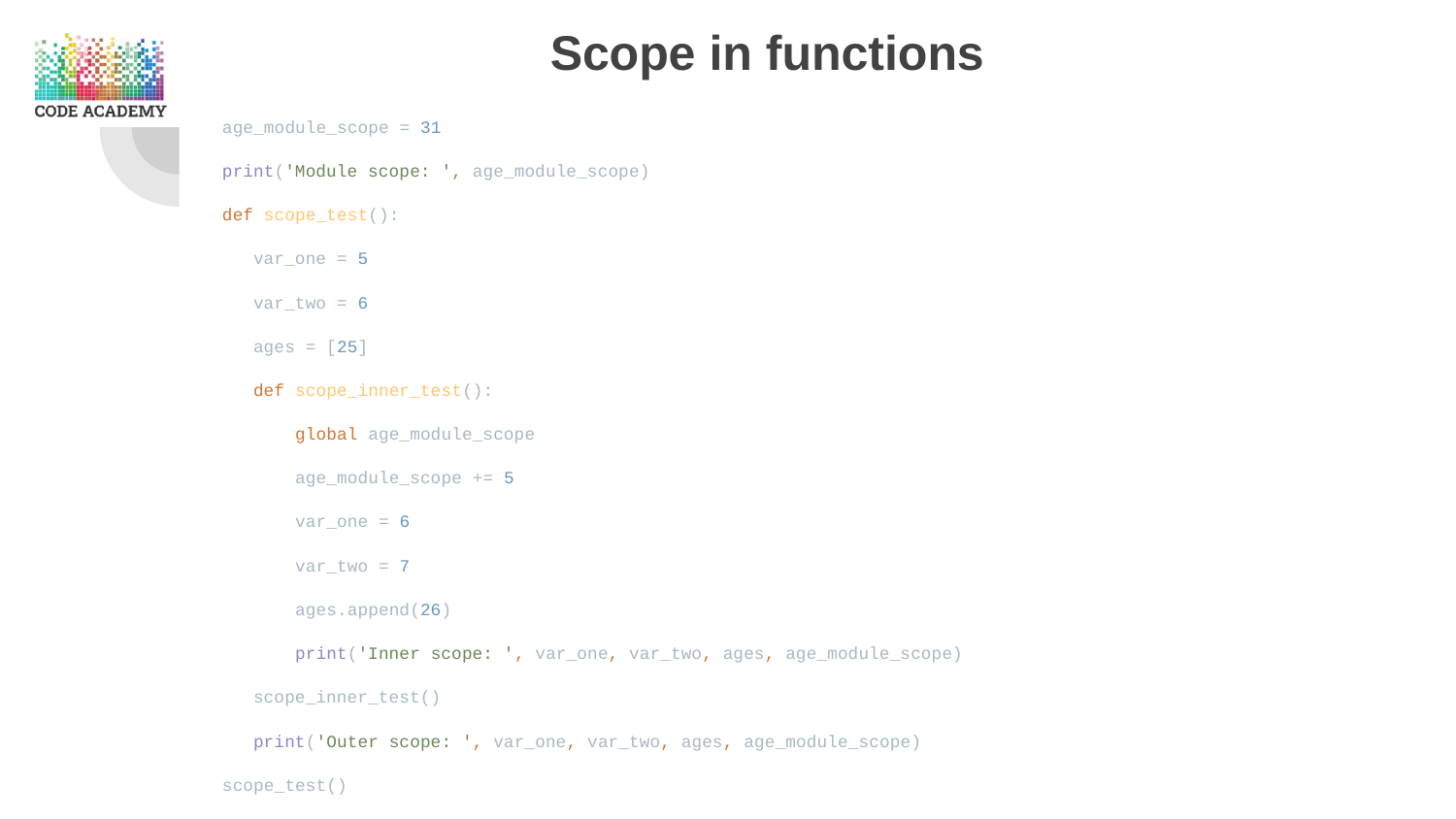

# Scope in functions
age_module_scope = 31
print('Module scope: ', age_module_scope)
def scope_test():
   var_one = 5
   var_two = 6
   ages = [25]
   def scope_inner_test():
       global age_module_scope
       age_module_scope += 5
       var_one = 6
       var_two = 7
       ages.append(26)
       print('Inner scope: ', var_one, var_two, ages, age_module_scope)
   scope_inner_test()
   print('Outer scope: ', var_one, var_two, ages, age_module_scope)
scope_test()